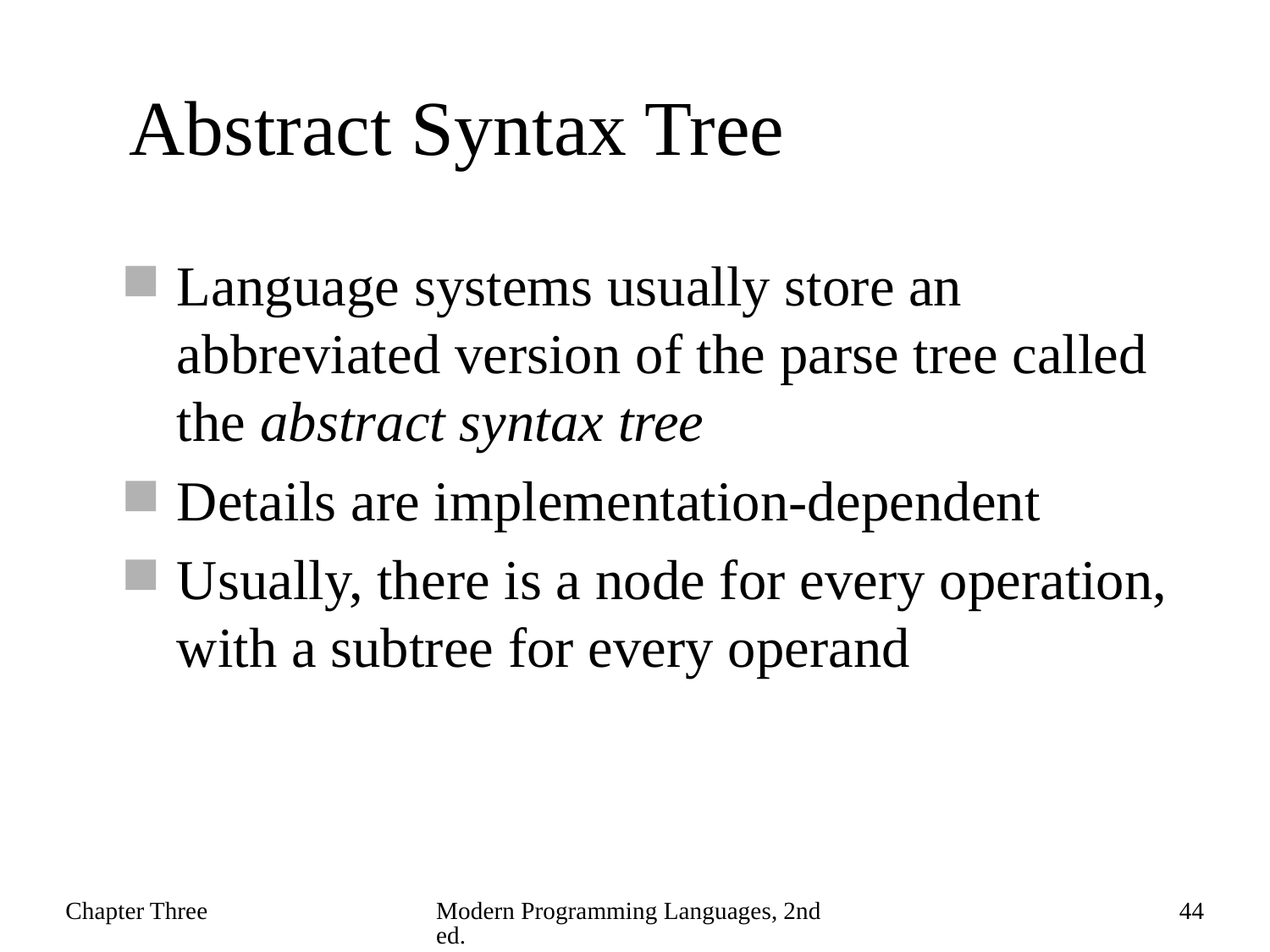

# Abstract Syntax Tree
Language systems usually store an abbreviated version of the parse tree called the abstract syntax tree
Details are implementation-dependent
Usually, there is a node for every operation, with a subtree for every operand
Chapter Three
Modern Programming Languages, 2nd ed.
44